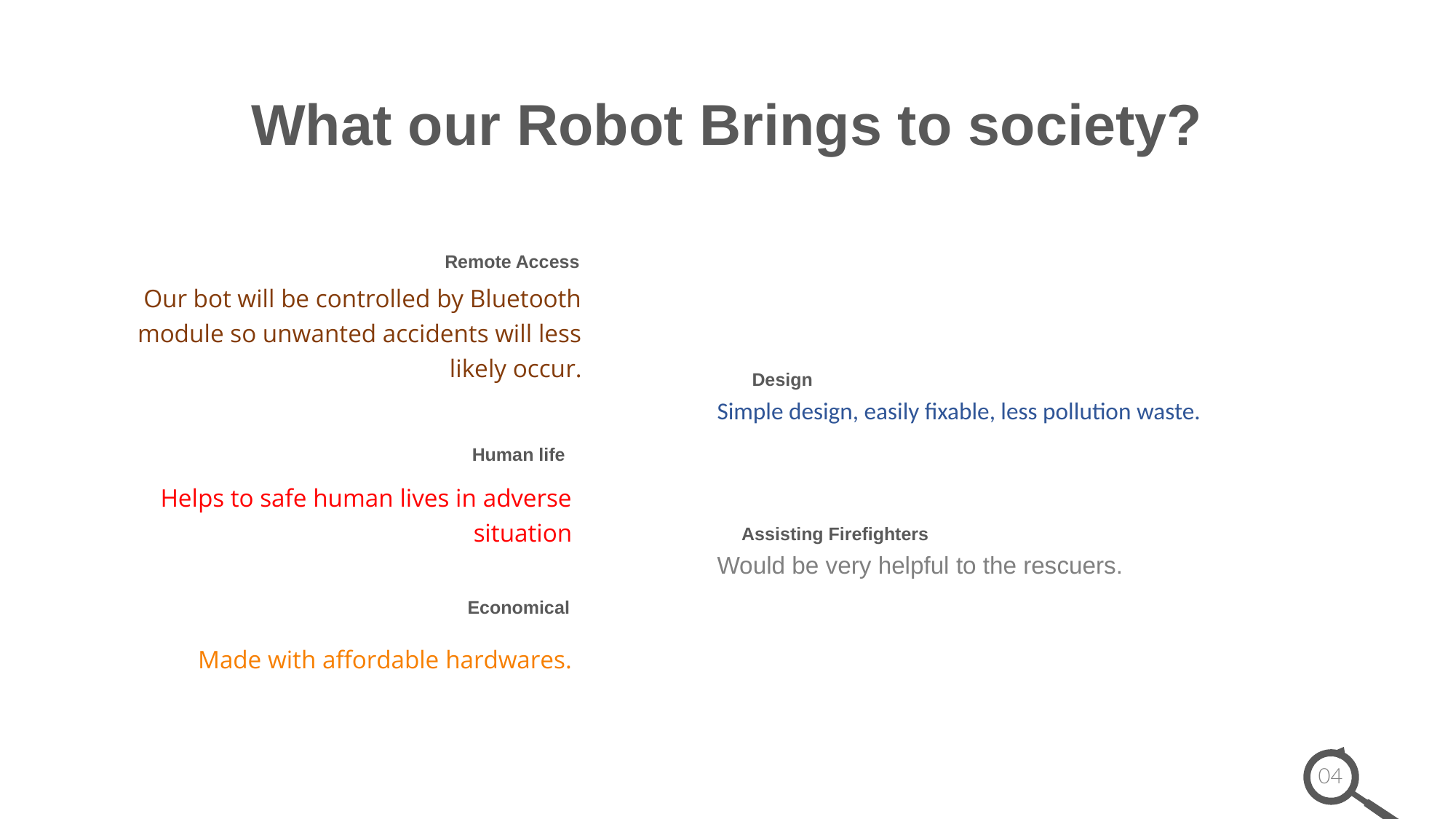

What our Robot Brings to society?
Remote Access
Our bot will be controlled by Bluetooth module so unwanted accidents will less likely occur.
Design
Simple design, easily fixable, less pollution waste.
Human life
Helps to safe human lives in adverse situation
Assisting Firefighters
Would be very helpful to the rescuers.
Economical
Made with affordable hardwares.

04